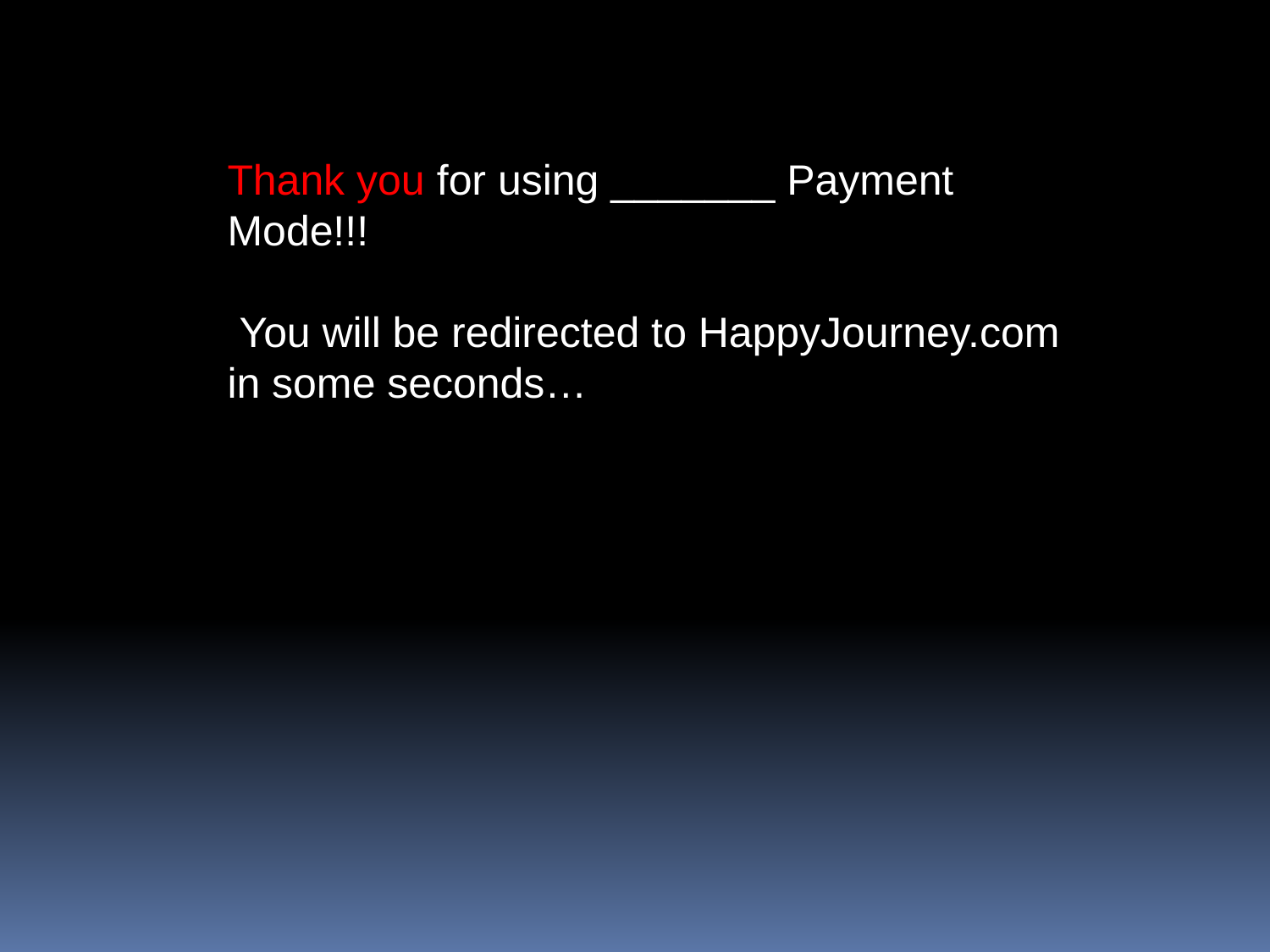

Thank you for using _______ Payment Mode!!!

 You will be redirected to HappyJourney.com in some seconds…